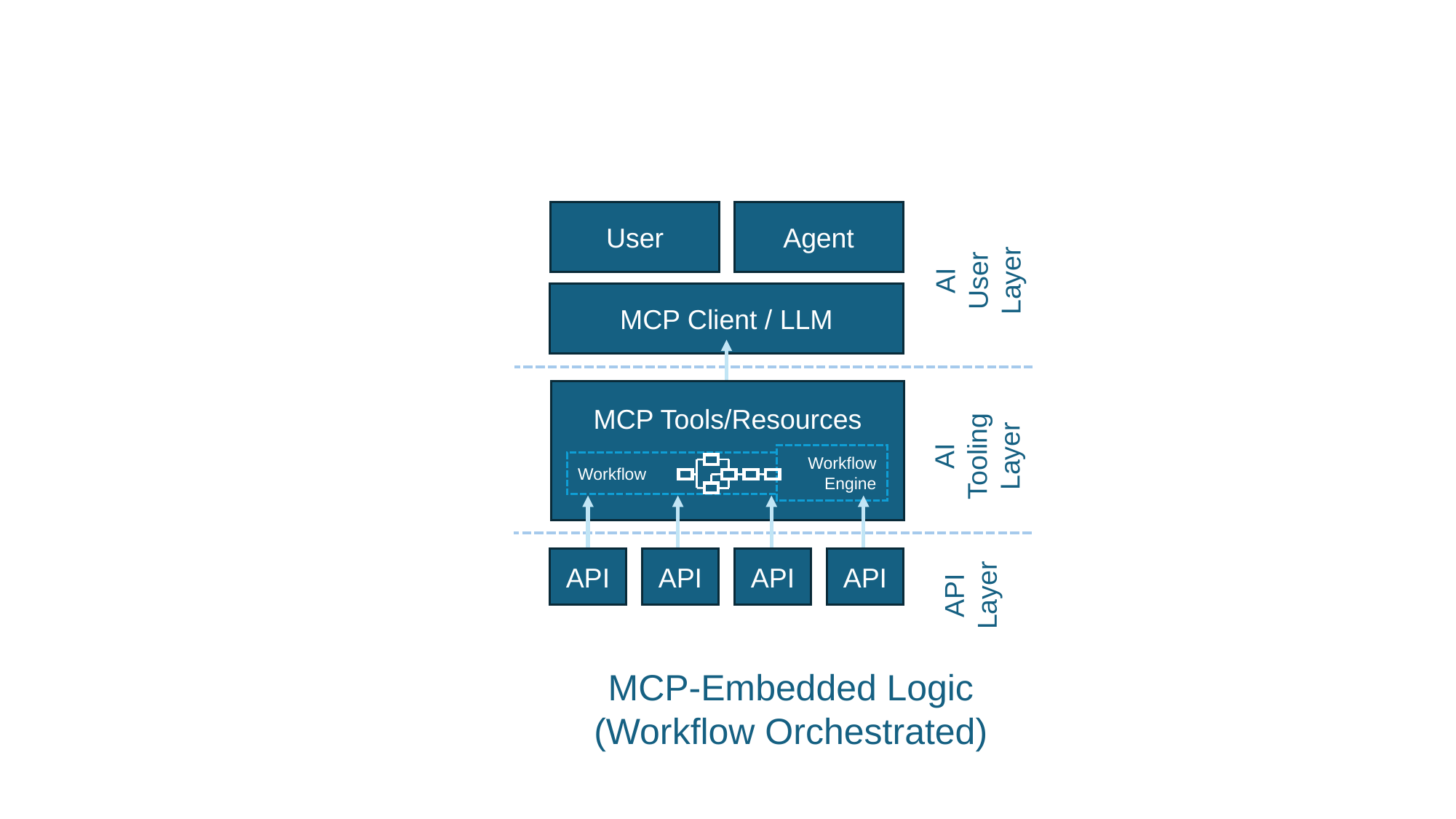

User
Agent
AI
User
Layer
MCP Client / LLM
MCP Tools/Resources

AI
Tooling
Layer
Workflow Engine
Workflow

API
API
API
API
API
Layer
MCP-Embedded Logic
(Workflow Orchestrated)